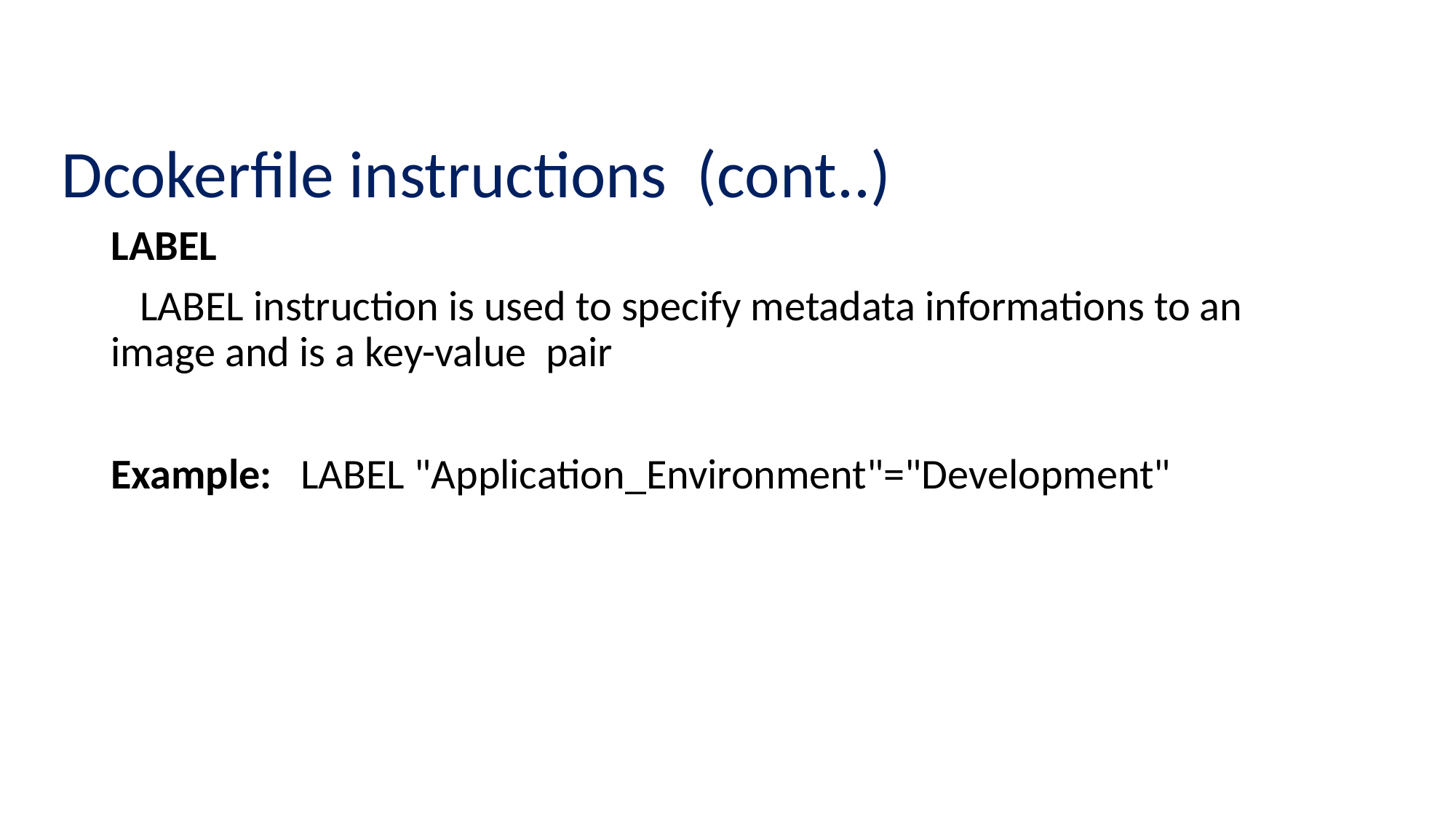

# Dcokerfile instructions  (cont..)
LABEL
   LABEL instruction is used to specify metadata informations to an image and is a key-value  pair

Example:   LABEL "Application_Environment"="Development"